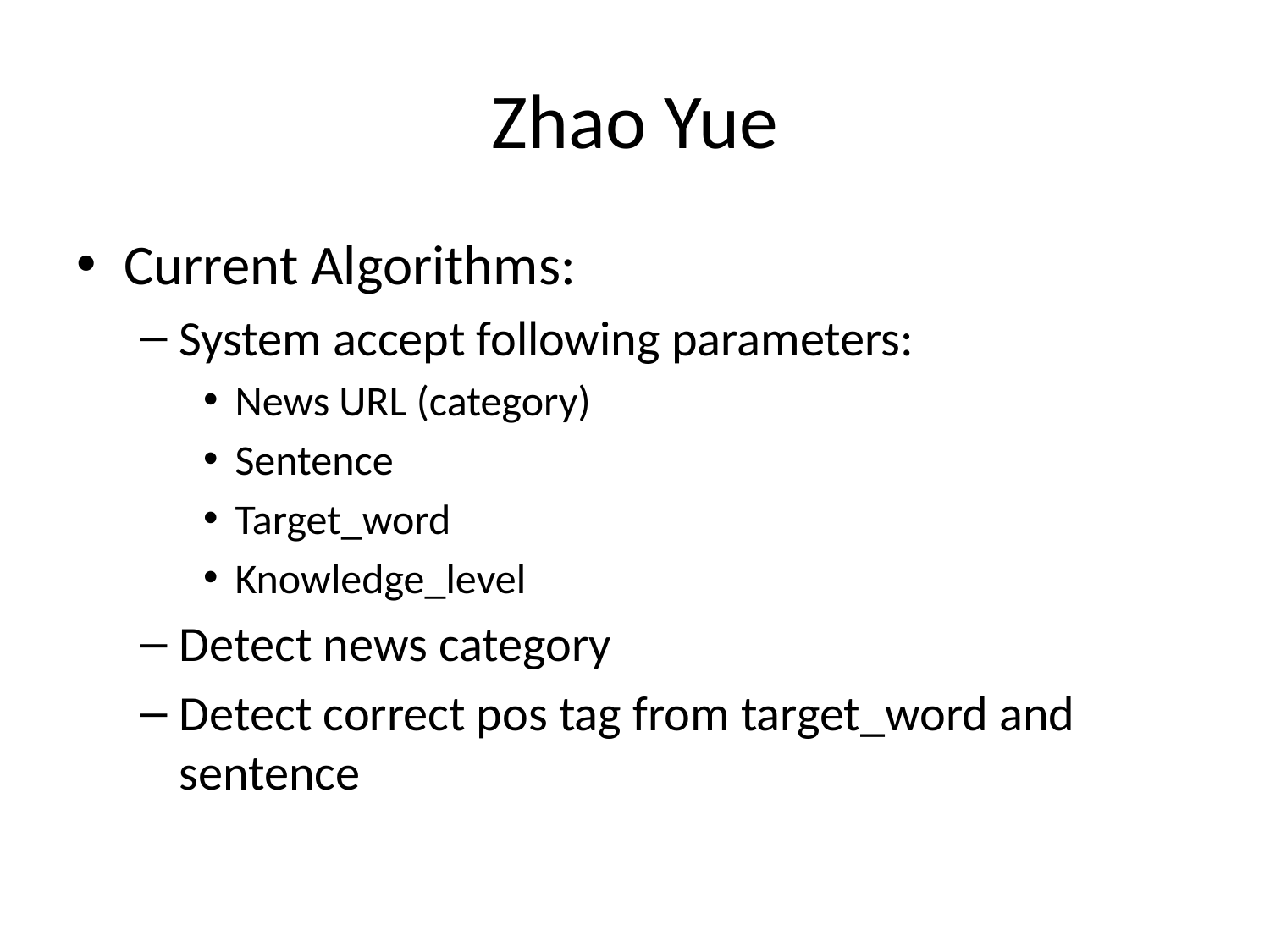

# Zhao Yue
Current Algorithms:
System accept following parameters:
News URL (category)
Sentence
Target_word
Knowledge_level
Detect news category
Detect correct pos tag from target_word and sentence